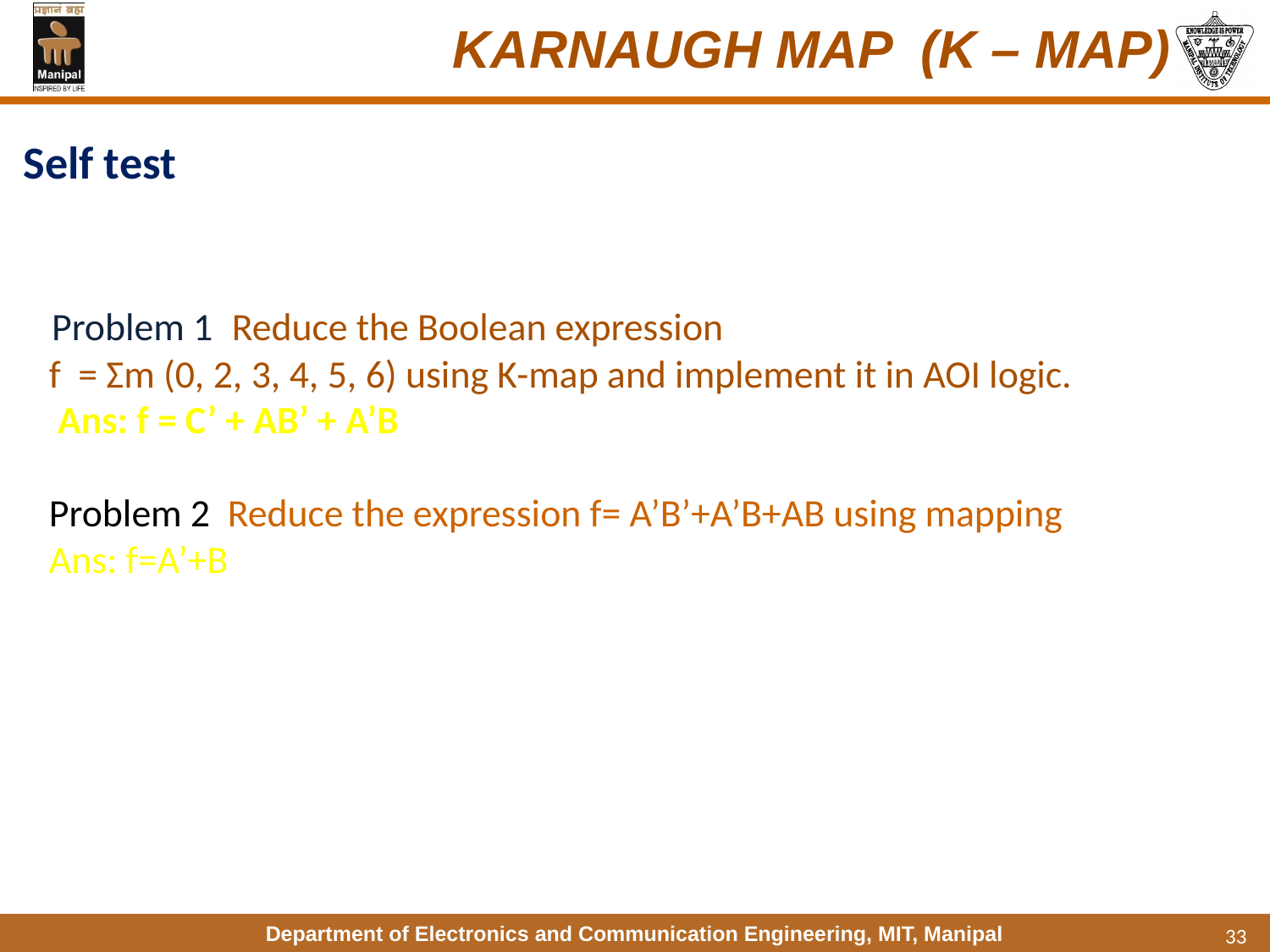

# KARNAUGH MAP  (K – MAP)
Self test

   Problem 1  Reduce the Boolean expression
   f  = Ʃm (0, 2, 3, 4, 5, 6) using K-map and implement it in AOI logic.
    Ans: f = C’ + AB’ + A’B

   Problem 2  Reduce the expression f= A’B’+A’B+AB using mapping
   Ans: f=A’+B

33